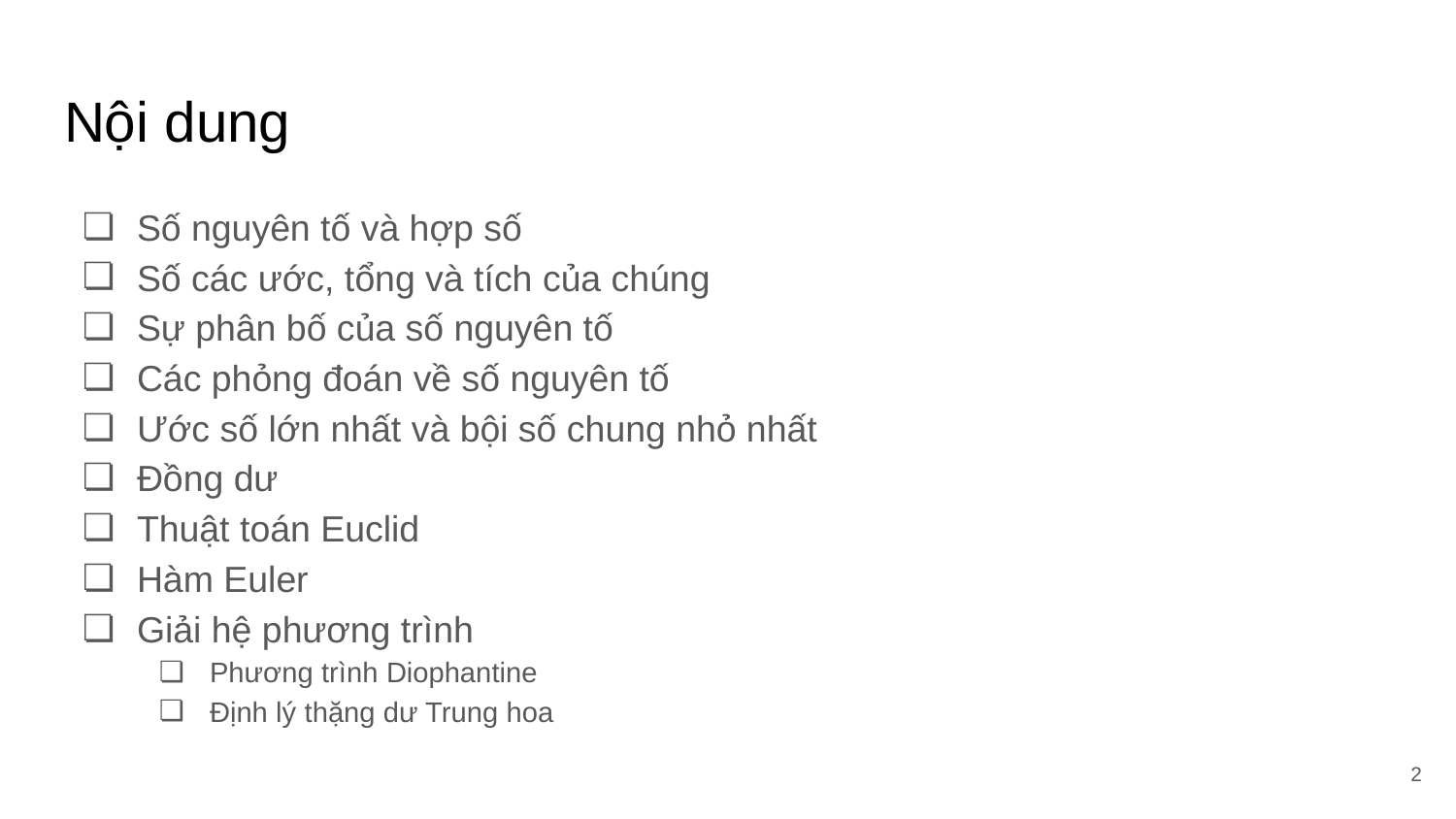

# Nội dung
Số nguyên tố và hợp số
Số các ước, tổng và tích của chúng
Sự phân bố của số nguyên tố
Các phỏng đoán về số nguyên tố
Ước số lớn nhất và bội số chung nhỏ nhất
Đồng dư
Thuật toán Euclid
Hàm Euler
Giải hệ phương trình
Phương trình Diophantine
Định lý thặng dư Trung hoa

2